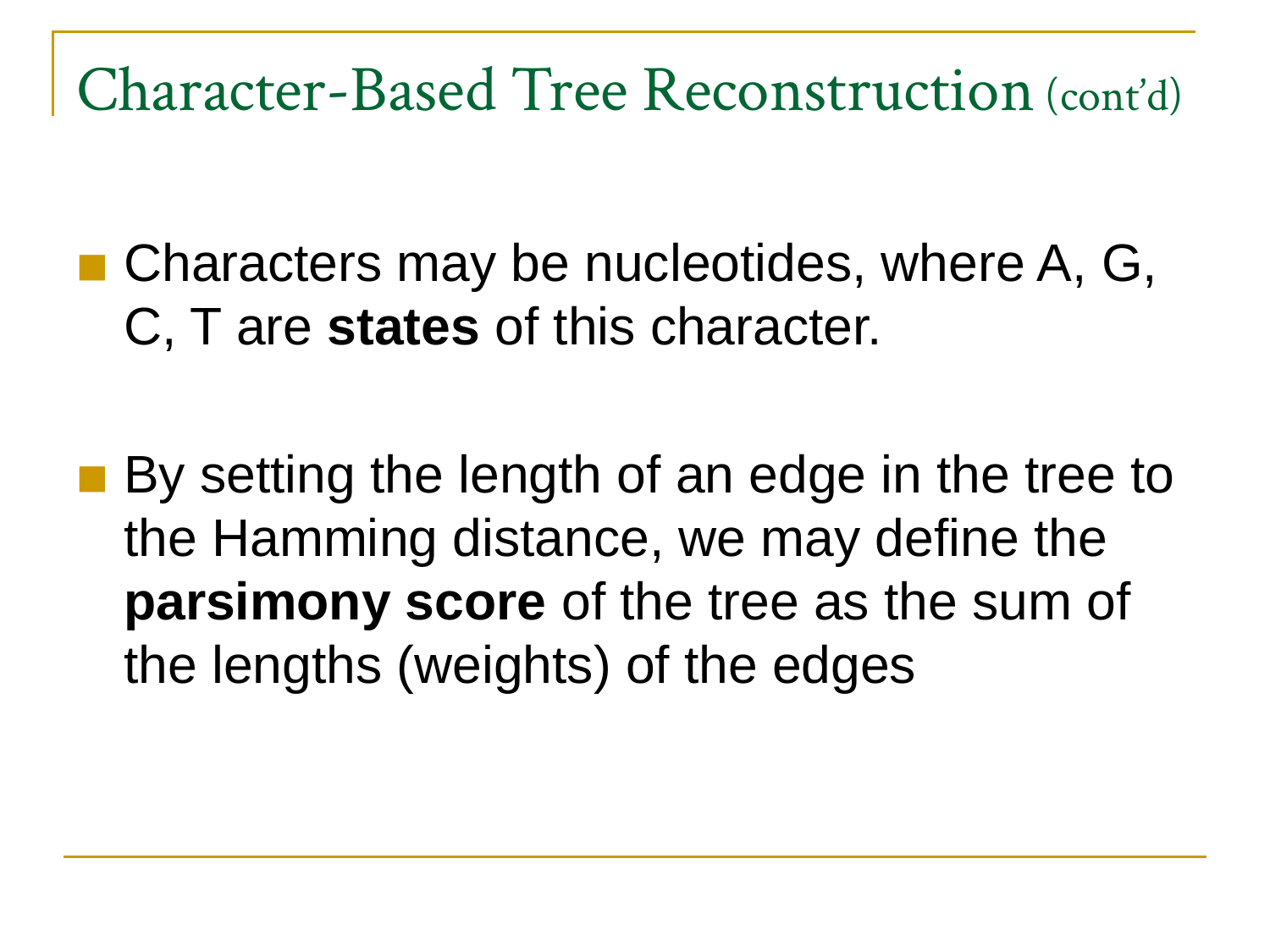

# Character-Based Tree Reconstruction (cont’d)
Characters may be nucleotides, where A, G, C, T are states of this character.

By setting the length of an edge in the tree to the Hamming distance, we may define the parsimony score of the tree as the sum of the lengths (weights) of the edges